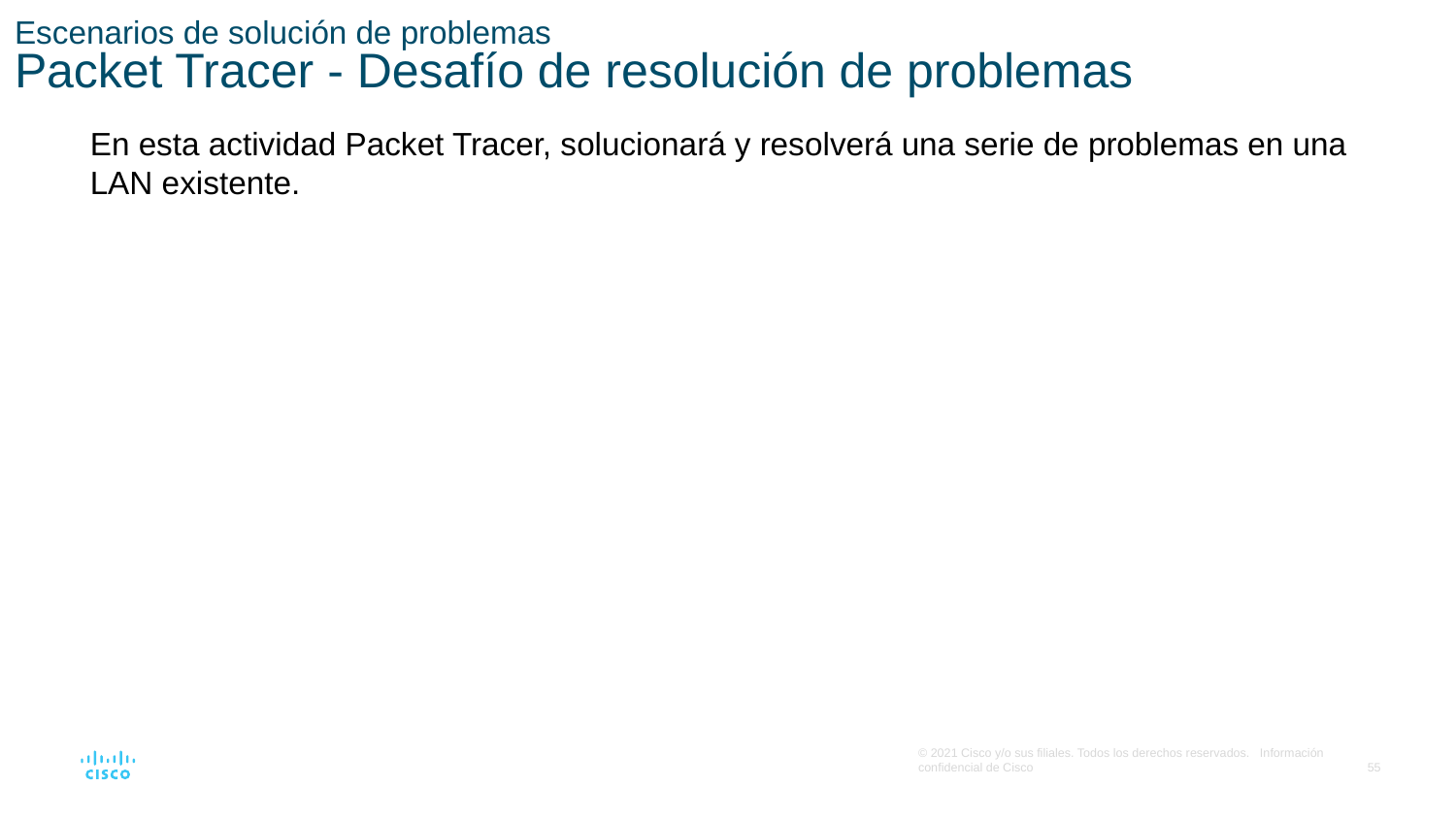

# Escenarios de solución de problemas Packet Tracer - Desafío de resolución de problemas
En esta actividad Packet Tracer, solucionará y resolverá una serie de problemas en una LAN existente.